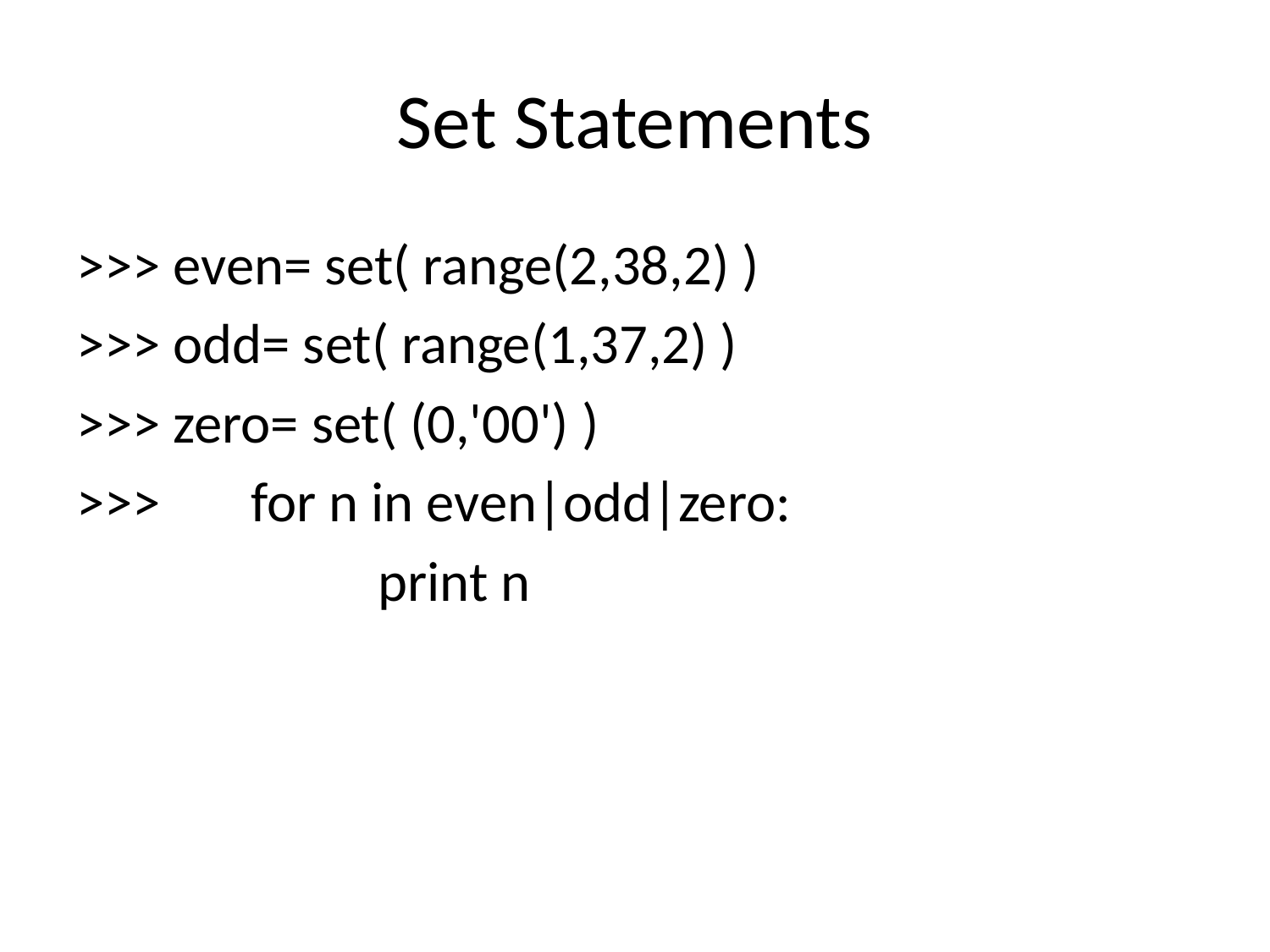

# Set Statements
>>> even= set( range(2,38,2) )
>>> odd= set( range(1,37,2) )
>>> zero= set( (0,'00') )
>>> 	for n in even|odd|zero:
			print n